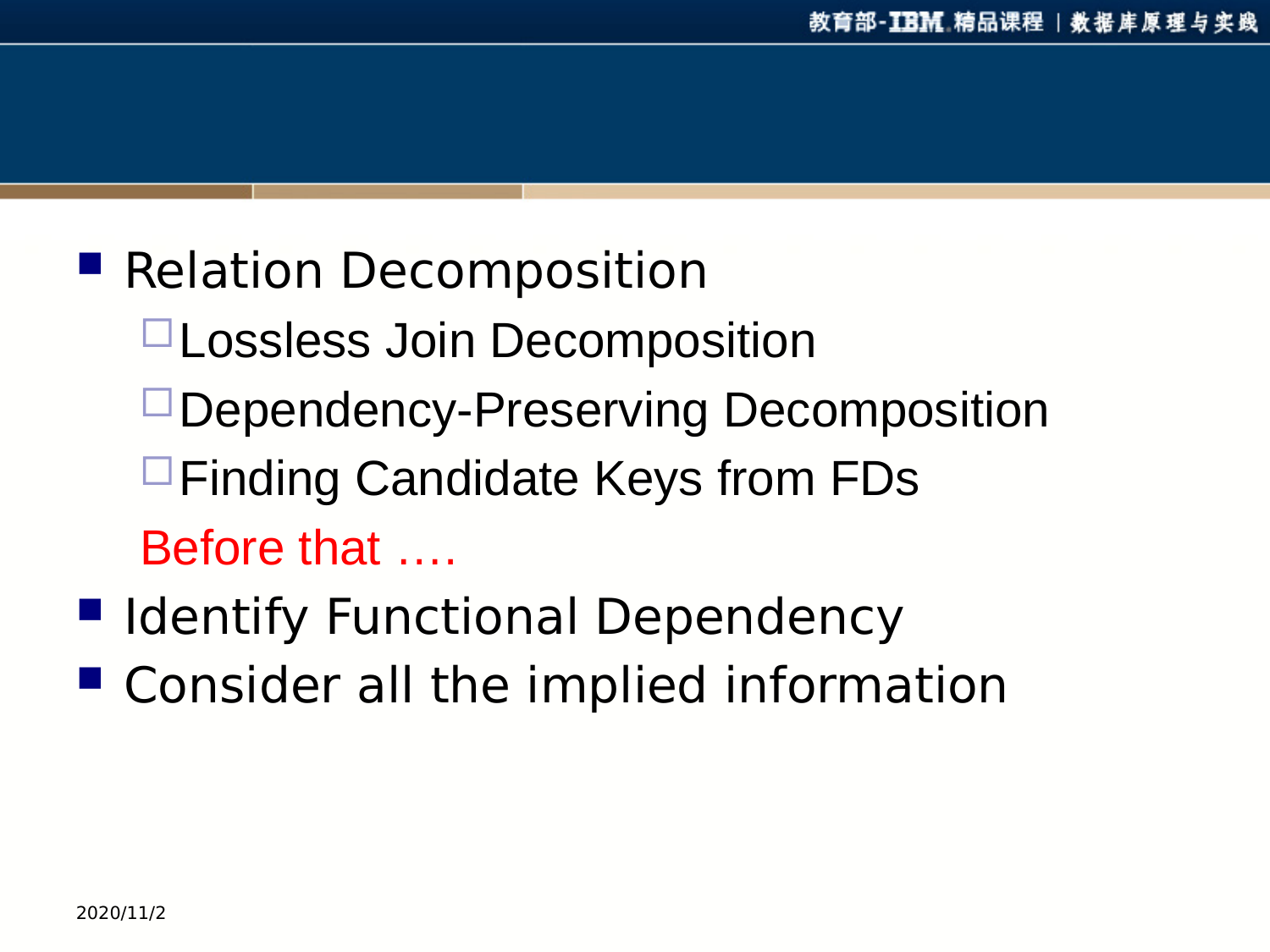

#
Relation Decomposition
Lossless Join Decomposition
Dependency-Preserving Decomposition
Finding Candidate Keys from FDs
Before that ….
Identify Functional Dependency
Consider all the implied information